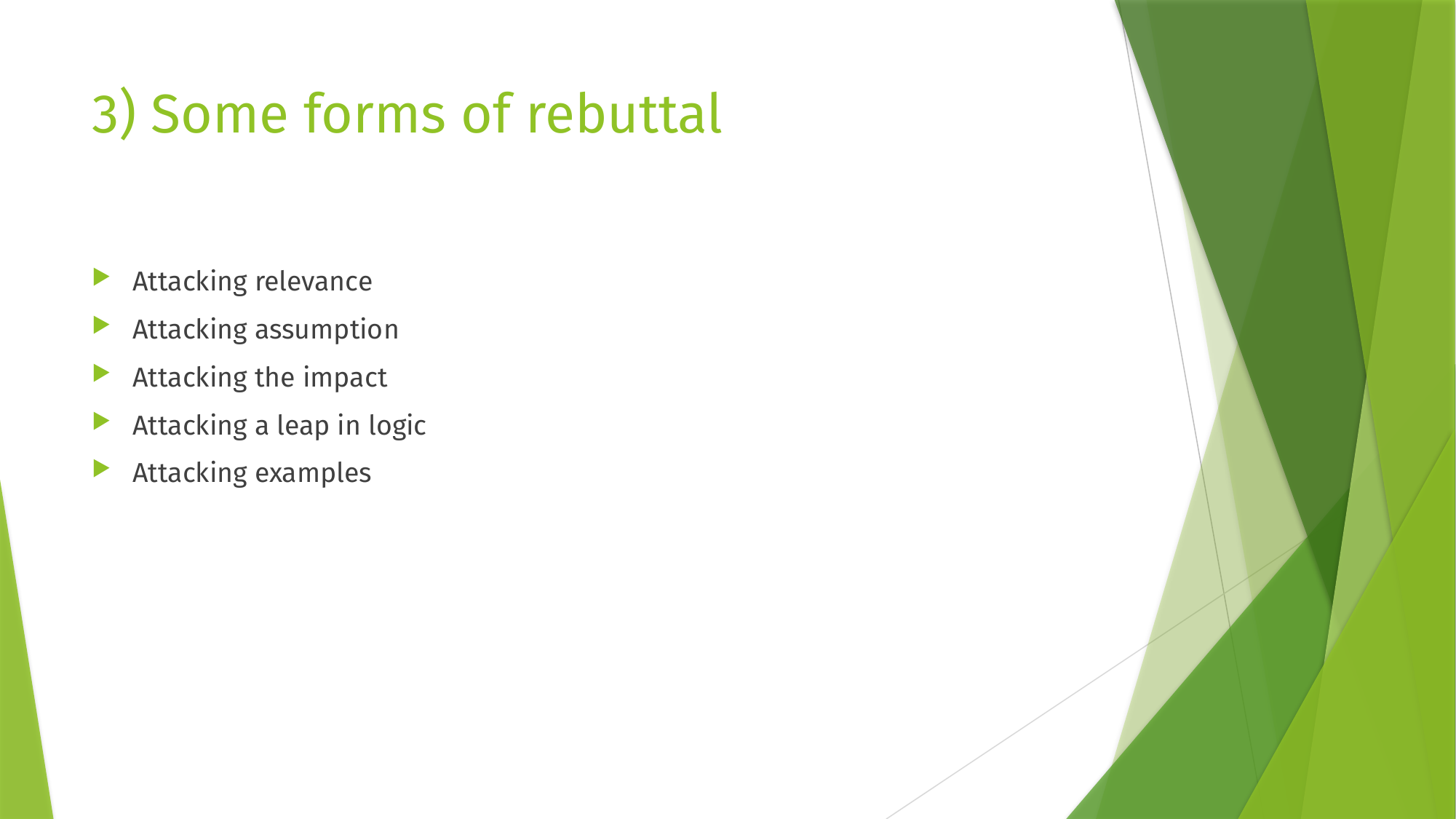

# 3) Some forms of rebuttal
Attacking relevance
Attacking assumption
Attacking the impact
Attacking a leap in logic
Attacking examples